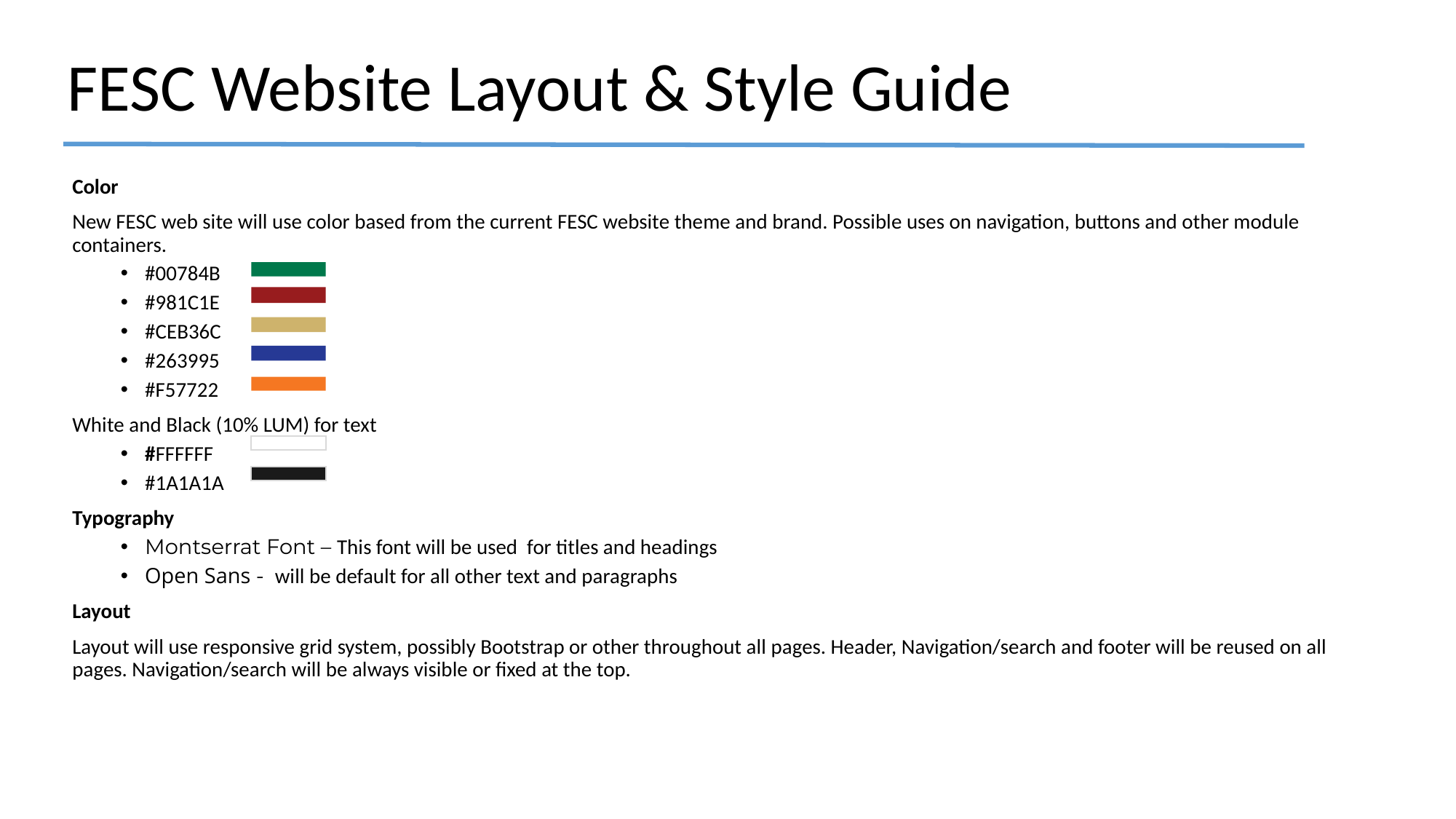

# FESC Website Layout & Style Guide
Color
New FESC web site will use color based from the current FESC website theme and brand. Possible uses on navigation, buttons and other module containers.
#00784B
#981C1E
#CEB36C
#263995
#F57722
White and Black (10% LUM) for text
#FFFFFF
#1A1A1A
Typography
Montserrat Font – This font will be used  for titles and headings
Open Sans -  will be default for all other text and paragraphs
Layout
Layout will use responsive grid system, possibly Bootstrap or other throughout all pages. Header, Navigation/search and footer will be reused on all pages. Navigation/search will be always visible or fixed at the top.